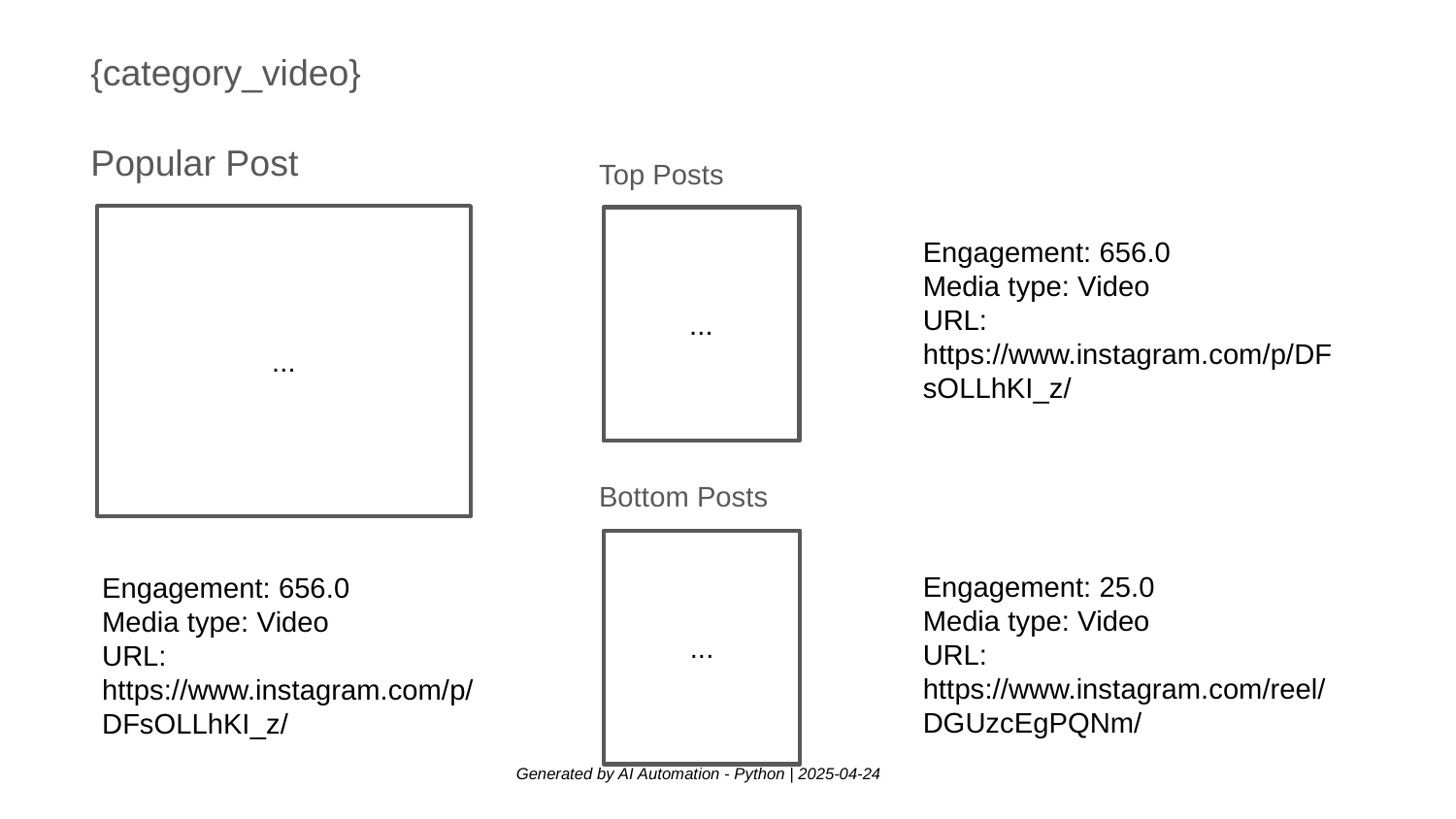

{category_video}
Popular Post
Top Posts
Engagement: 656.0
Media type: Video
URL: https://www.instagram.com/p/DFsOLLhKI_z/
...
...
Bottom Posts
Engagement: 25.0
Media type: Video
URL: https://www.instagram.com/reel/DGUzcEgPQNm/
...
Engagement: 656.0
Media type: Video
URL: https://www.instagram.com/p/DFsOLLhKI_z/
Generated by AI Automation - Python | 2025-04-24